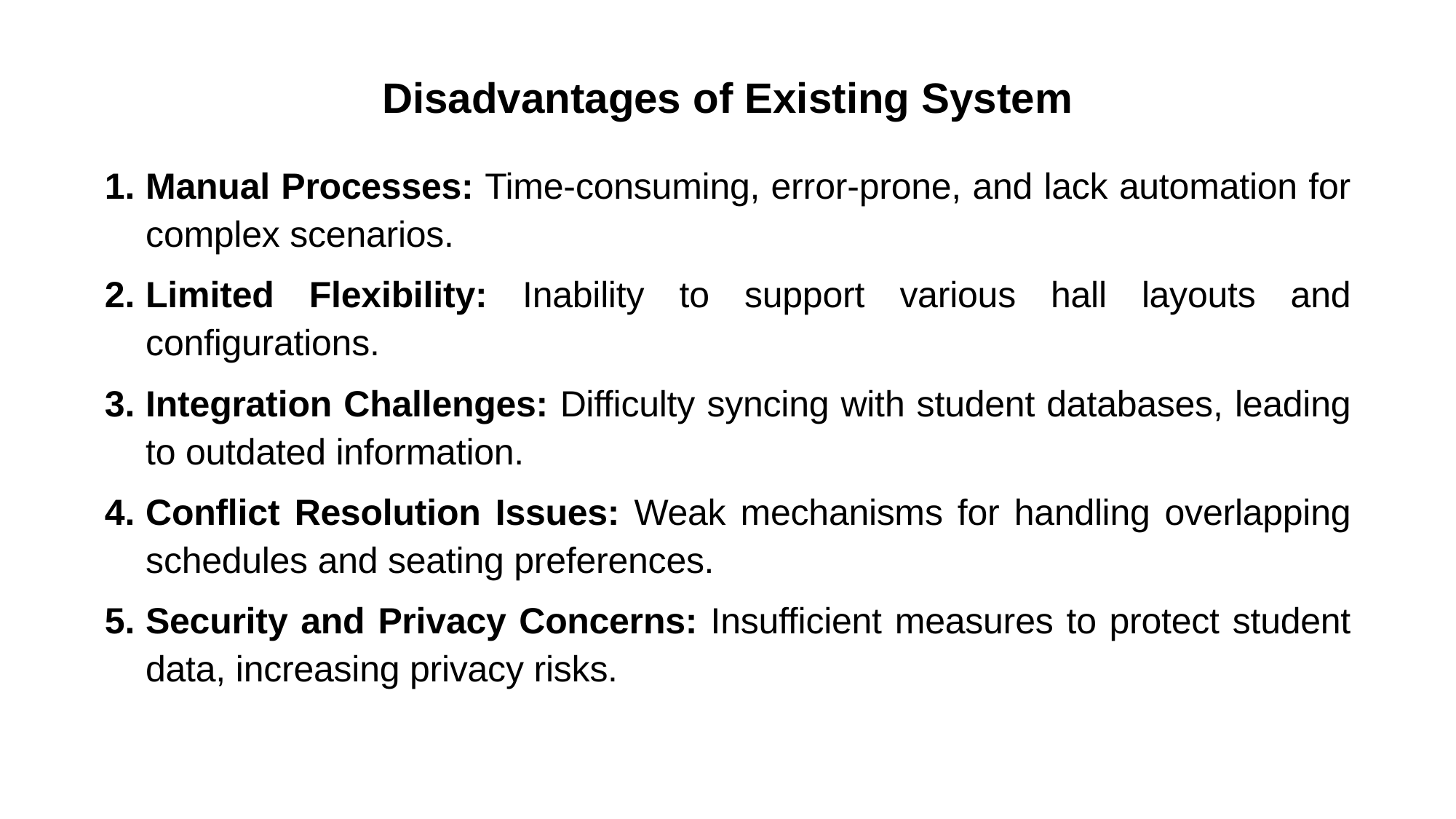

Disadvantages of Existing System
Manual Processes: Time-consuming, error-prone, and lack automation for complex scenarios.
Limited Flexibility: Inability to support various hall layouts and configurations.
Integration Challenges: Difficulty syncing with student databases, leading to outdated information.
Conflict Resolution Issues: Weak mechanisms for handling overlapping schedules and seating preferences.
Security and Privacy Concerns: Insufficient measures to protect student data, increasing privacy risks.